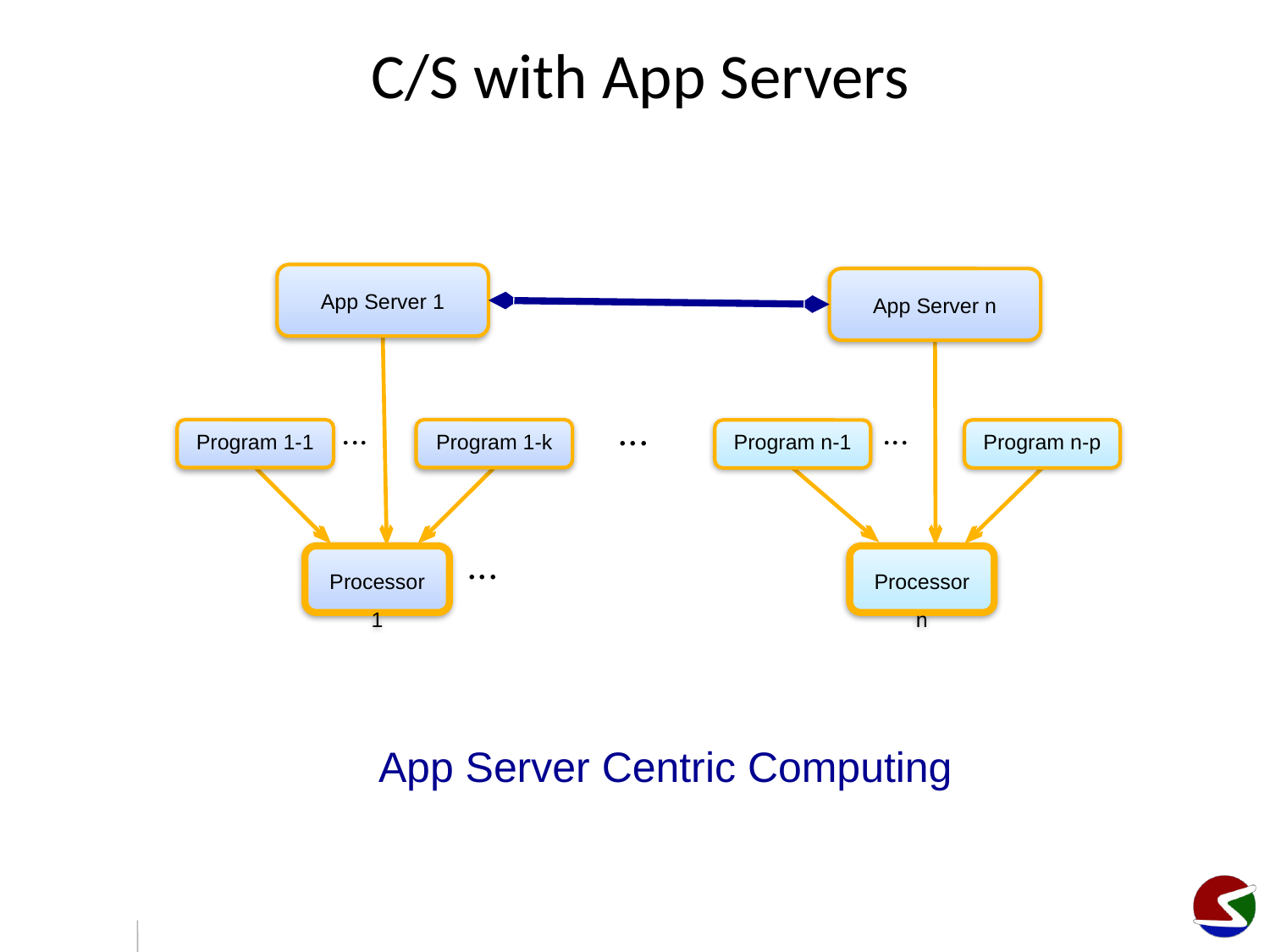

# C/S with App Servers
App Server 1
...
Program 1-1
Program 1-k
...
Processor 1
App Server n
...
...
Program n-p
Program n-1
Processor n
App Server Centric Computing